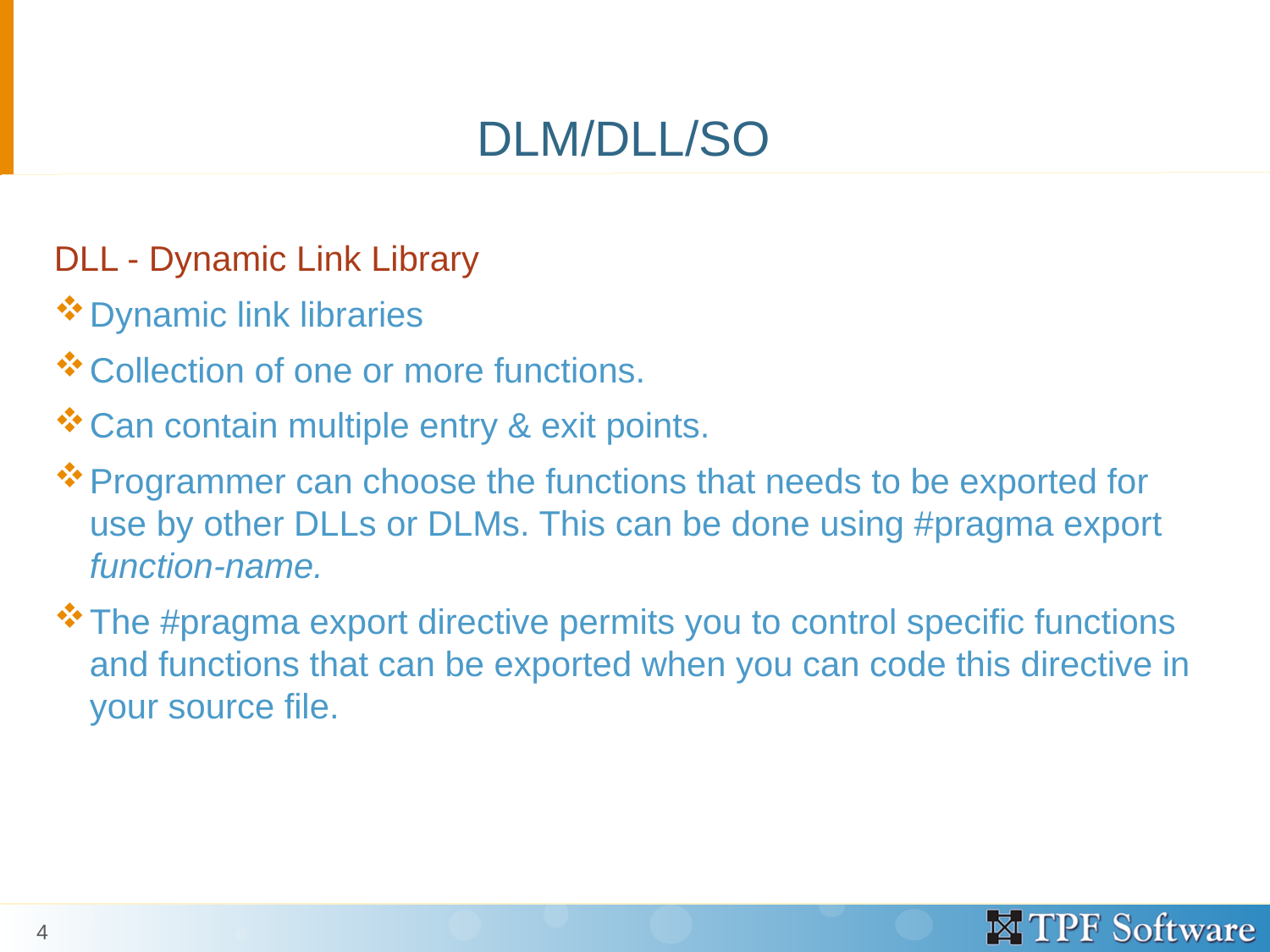

# DLM/DLL/SO
DLL - Dynamic Link Library
Dynamic link libraries
Collection of one or more functions.
Can contain multiple entry & exit points.
Programmer can choose the functions that needs to be exported for use by other DLLs or DLMs. This can be done using #pragma export function-name.
The #pragma export directive permits you to control specific functions and functions that can be exported when you can code this directive in your source file.

4